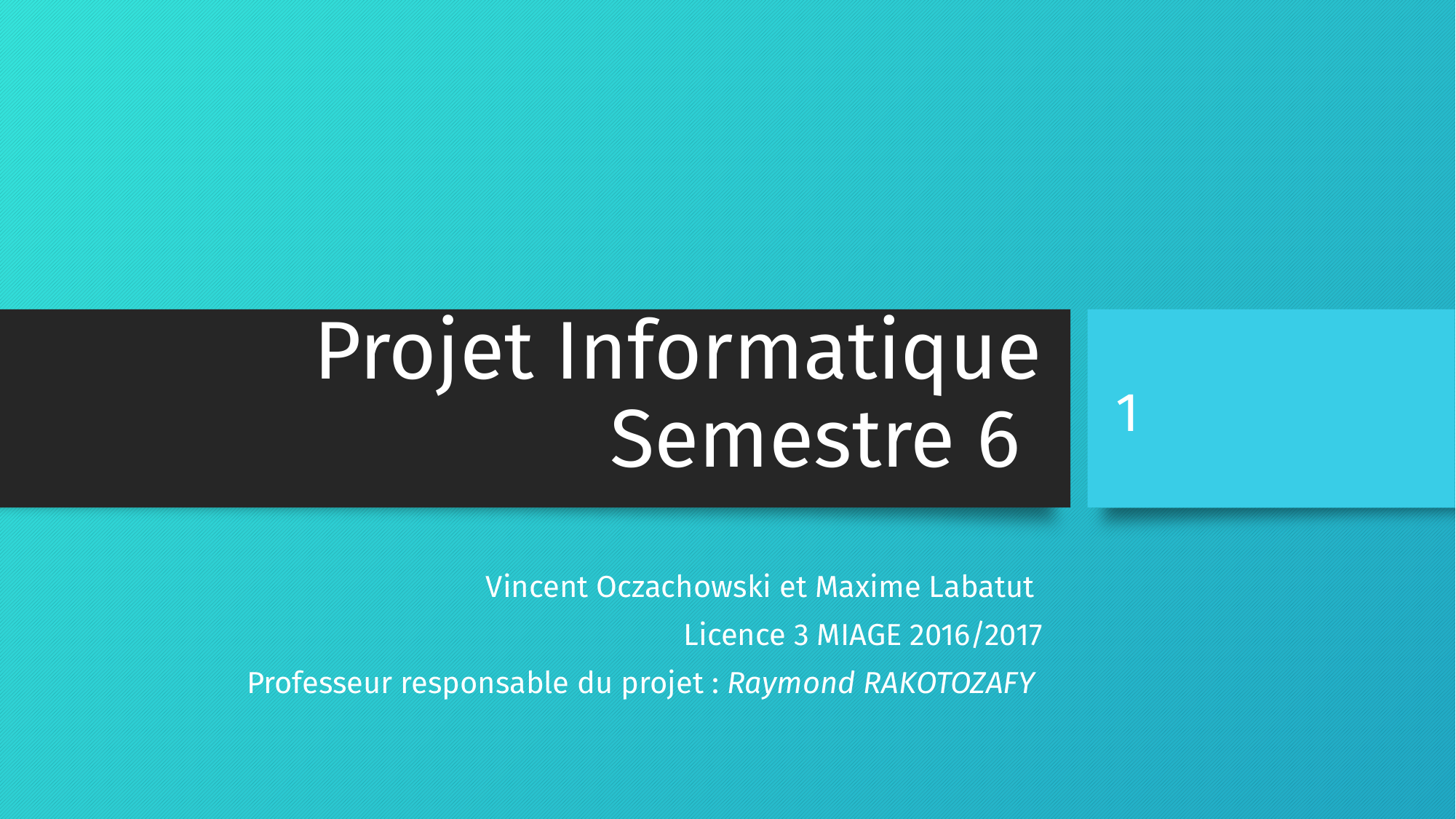

# Projet Informatique Semestre 6
1
Vincent Oczachowski et Maxime Labatut
Licence 3 MIAGE 2016/2017
Professeur responsable du projet : Raymond RAKOTOZAFY